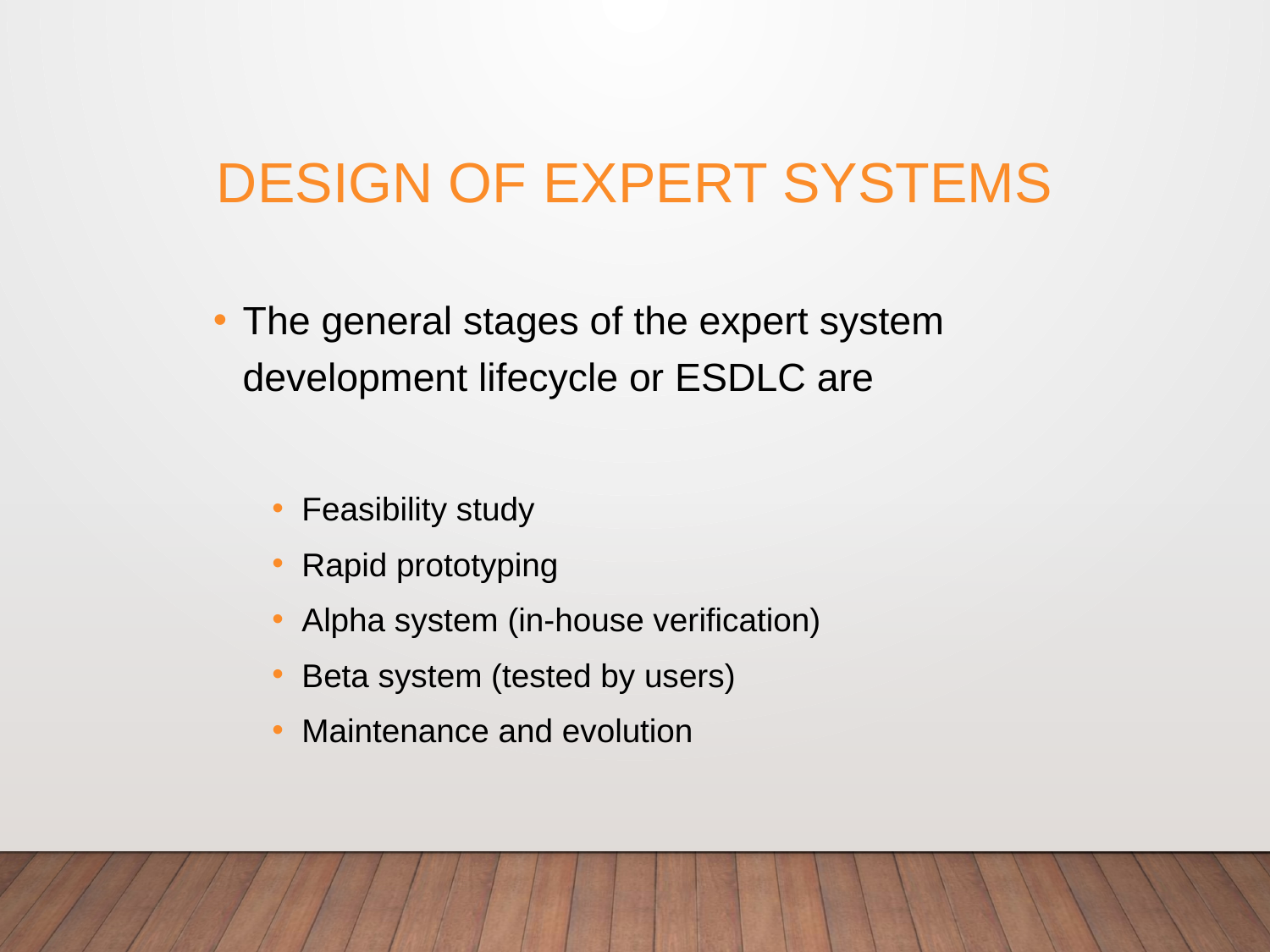

# Design of expert systems
The general stages of the expert system development lifecycle or ESDLC are

Feasibility study
Rapid prototyping
Alpha system (in-house verification)
Beta system (tested by users)
Maintenance and evolution